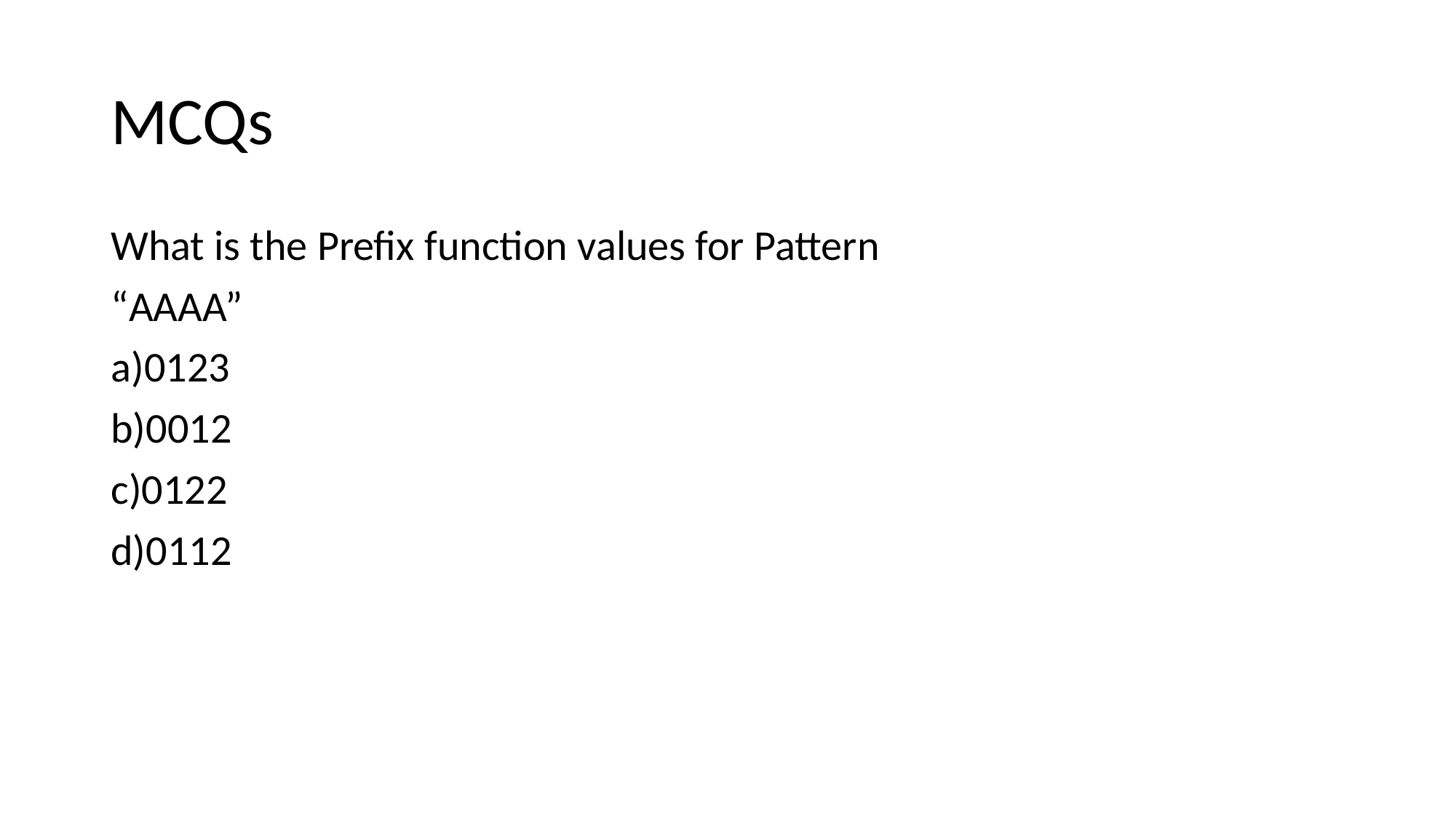

# MCQs
What is the Prefix function values for Pattern
“AAAA”
a)0123
b)0012
c)0122
d)0112